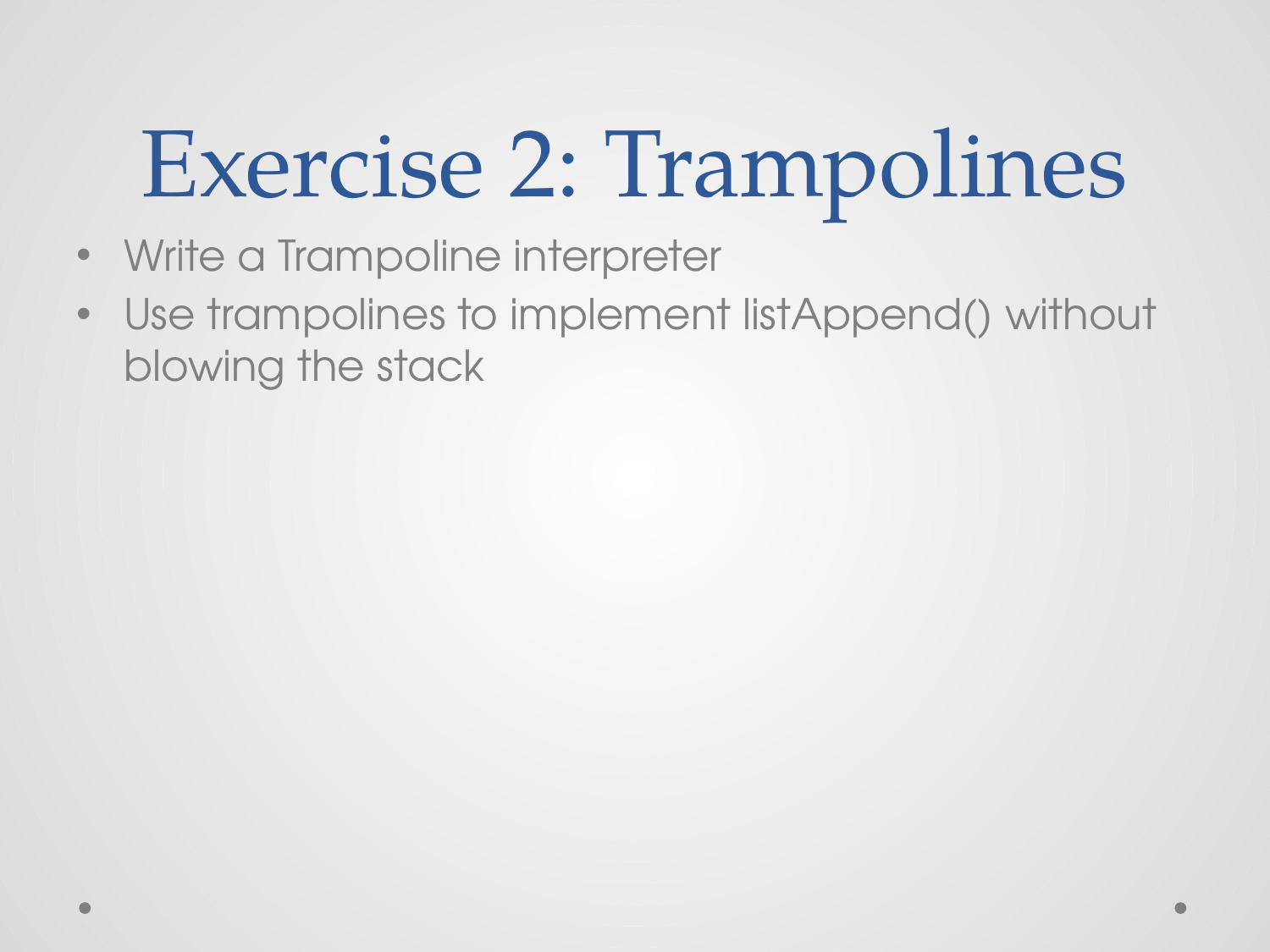

# Exercise 2: Trampolines
Write a Trampoline interpreter
Use trampolines to implement listAppend() without blowing the stack